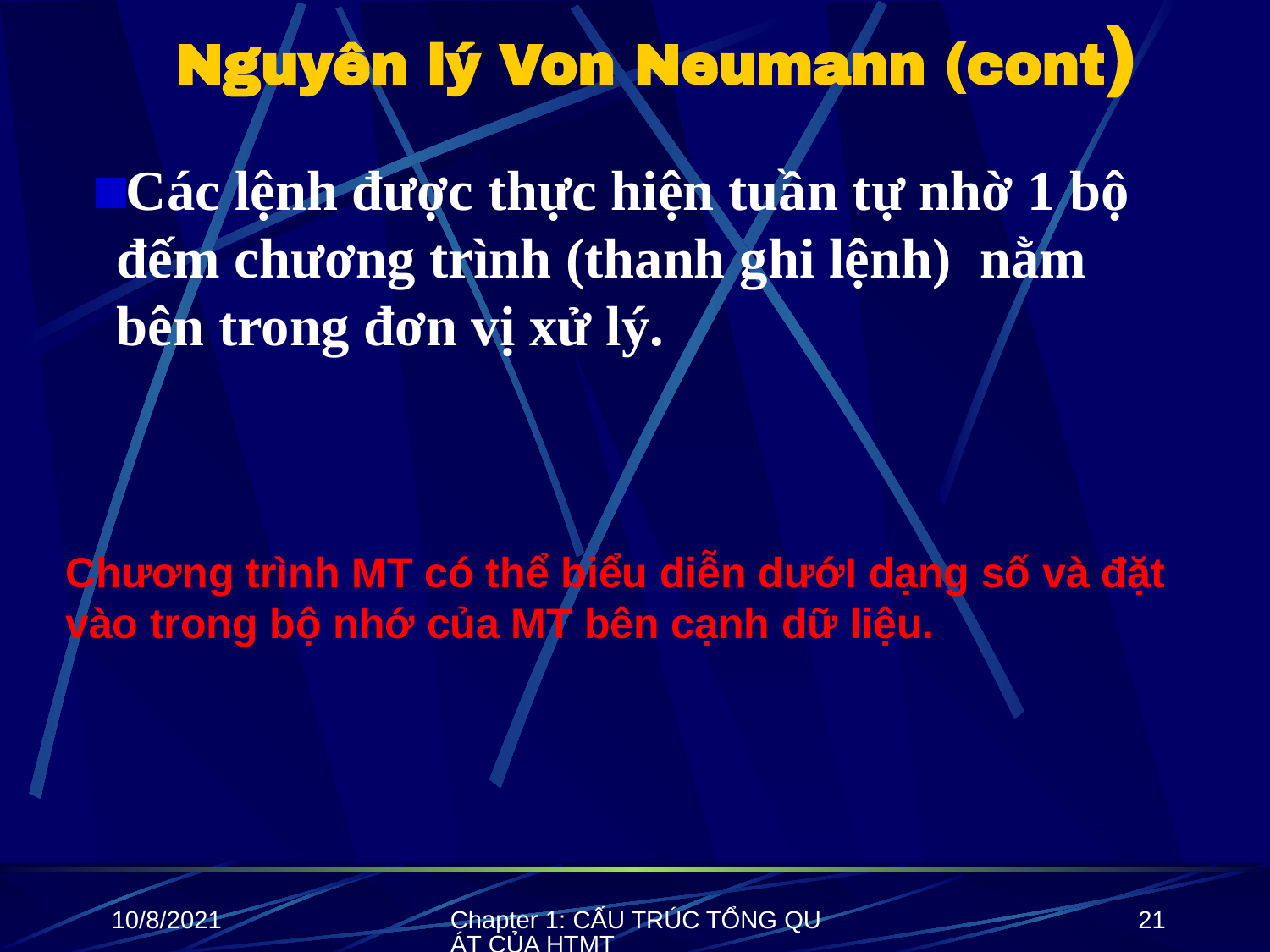

# Nguyên lý Von Neumann (cont)
Các lệnh được thực hiện tuần tự nhờ 1 bộ đếm chương trình (thanh ghi lệnh)  nằm bên trong đơn vị xử lý.
Chương trình MT có thể biểu diễn dướI dạng số và đặt vào trong bộ nhớ của MT bên cạnh dữ liệu.
10/8/2021
Chapter 1: CẤU TRÚC TỔNG QUÁT CỦA HTMT
21